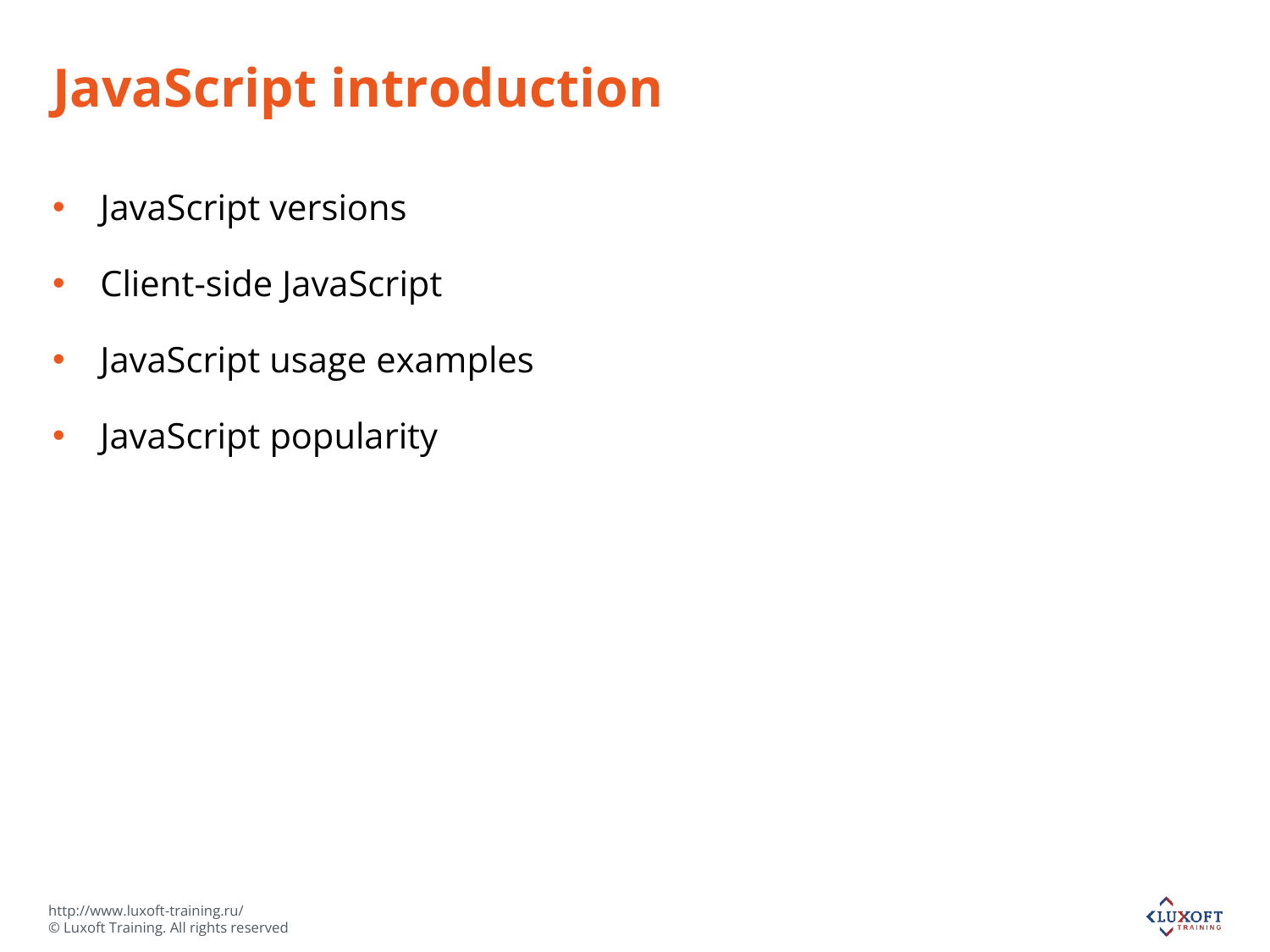

# JavaScript introduction
JavaScript versions
Client-side JavaScript
JavaScript usage examples
JavaScript popularity